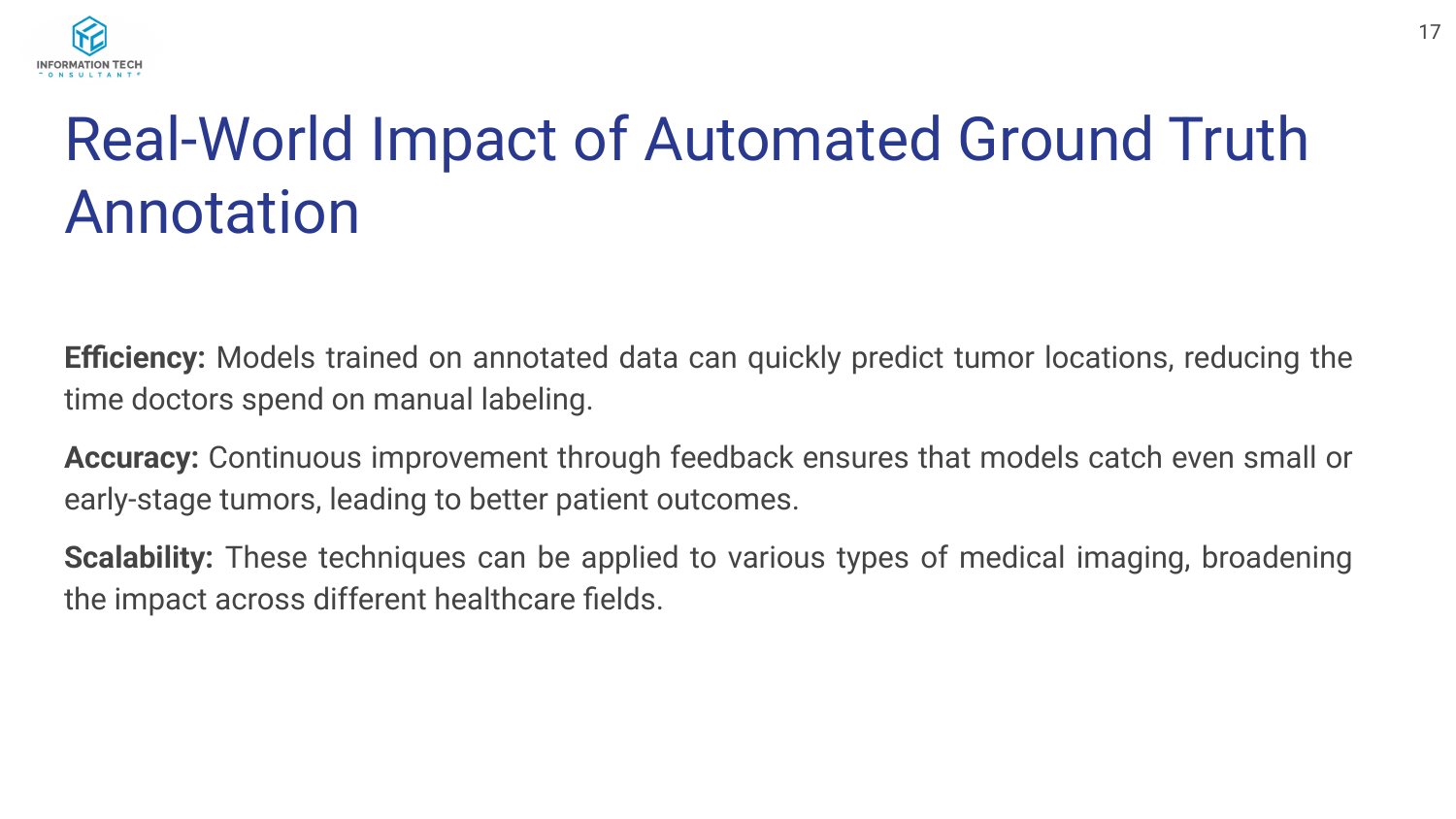

17
# Real-World Impact of Automated Ground Truth Annotation
Efficiency: Models trained on annotated data can quickly predict tumor locations, reducing the time doctors spend on manual labeling.
Accuracy: Continuous improvement through feedback ensures that models catch even small or early-stage tumors, leading to better patient outcomes.
Scalability: These techniques can be applied to various types of medical imaging, broadening the impact across different healthcare fields.